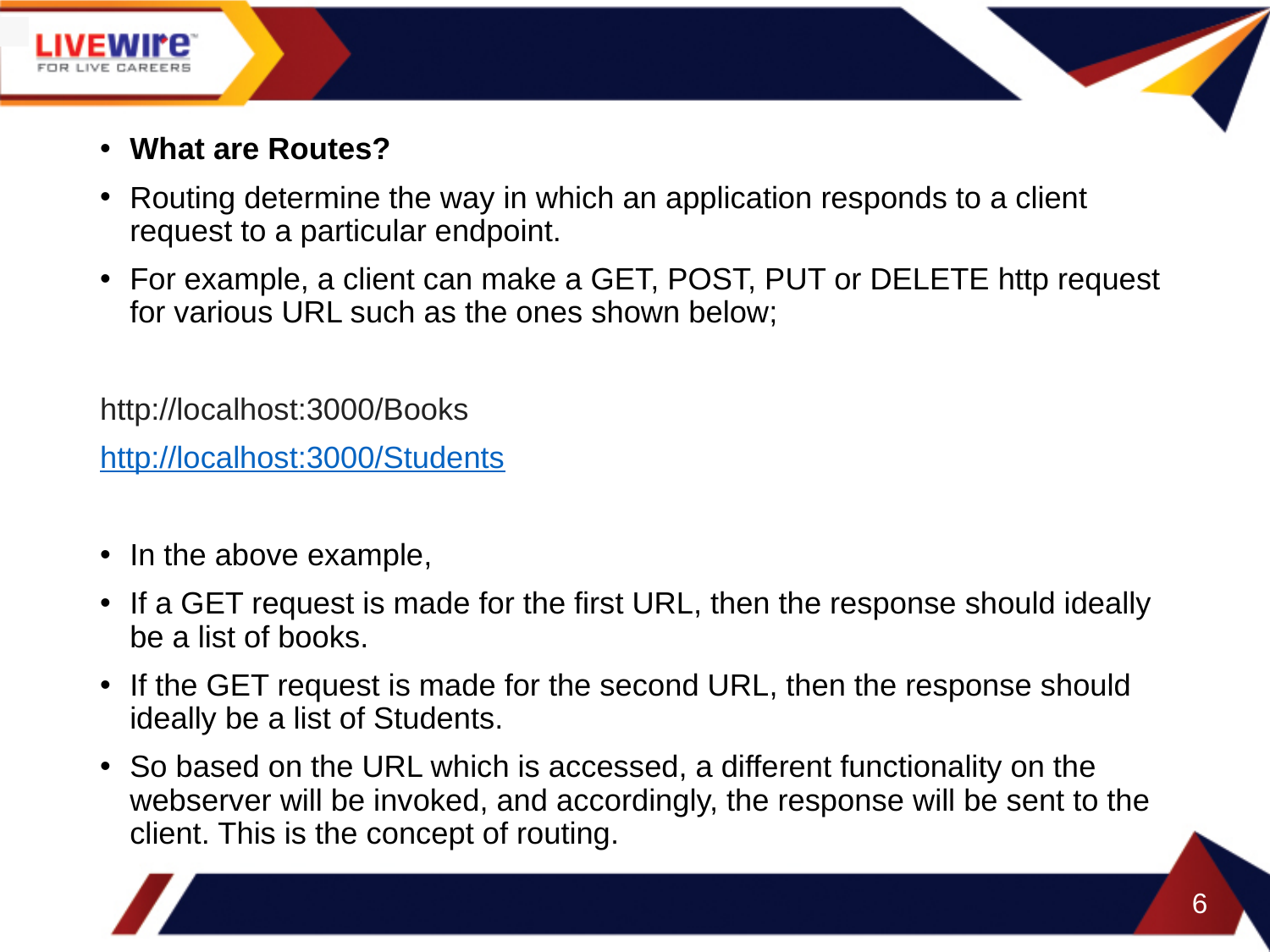

What are Routes?
Routing determine the way in which an application responds to a client request to a particular endpoint.
For example, a client can make a GET, POST, PUT or DELETE http request for various URL such as the ones shown below;

http://localhost:3000/Books
http://localhost:3000/Students

In the above example,
If a GET request is made for the first URL, then the response should ideally be a list of books.
If the GET request is made for the second URL, then the response should ideally be a list of Students.
So based on the URL which is accessed, a different functionality on the webserver will be invoked, and accordingly, the response will be sent to the client. This is the concept of routing.

#

6